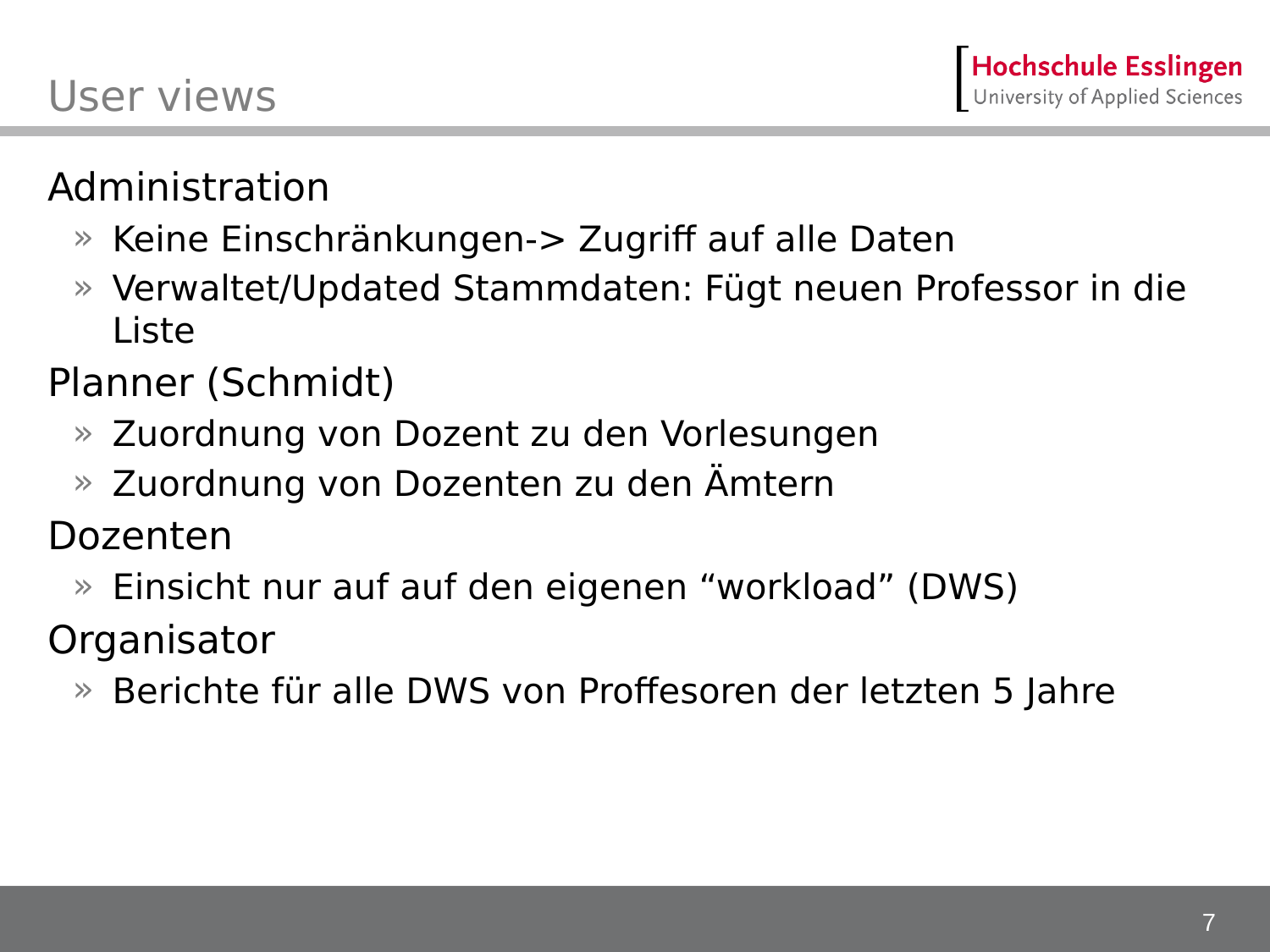

# User views
Administration
Keine Einschränkungen-> Zugriff auf alle Daten
Verwaltet/Updated Stammdaten: Fügt neuen Professor in die Liste
Planner (Schmidt)
Zuordnung von Dozent zu den Vorlesungen
Zuordnung von Dozenten zu den Ämtern
Dozenten
Einsicht nur auf auf den eigenen “workload” (DWS)
Organisator
Berichte für alle DWS von Proffesoren der letzten 5 Jahre